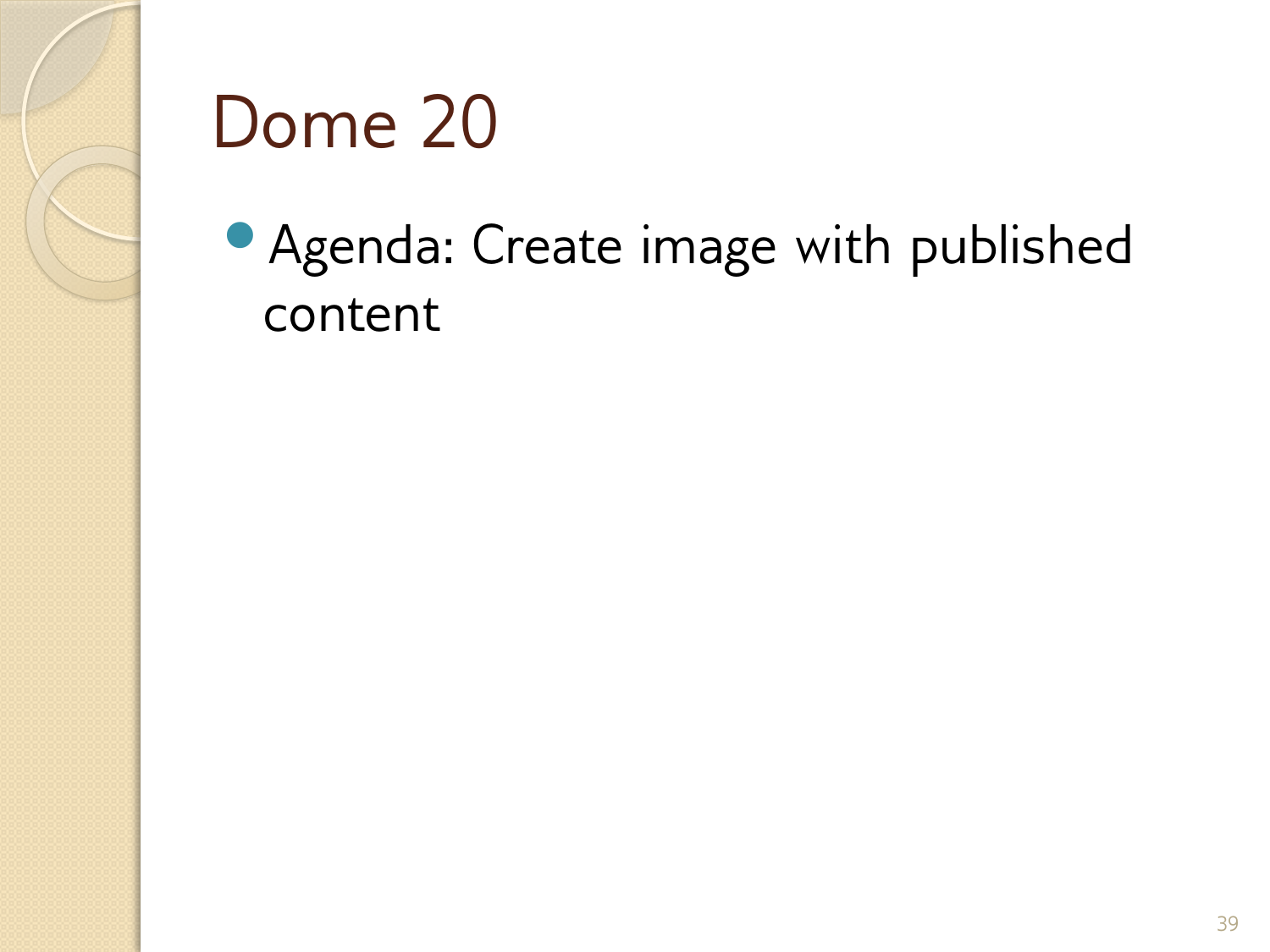

# Dome 20
Agenda: Create image with published content
39